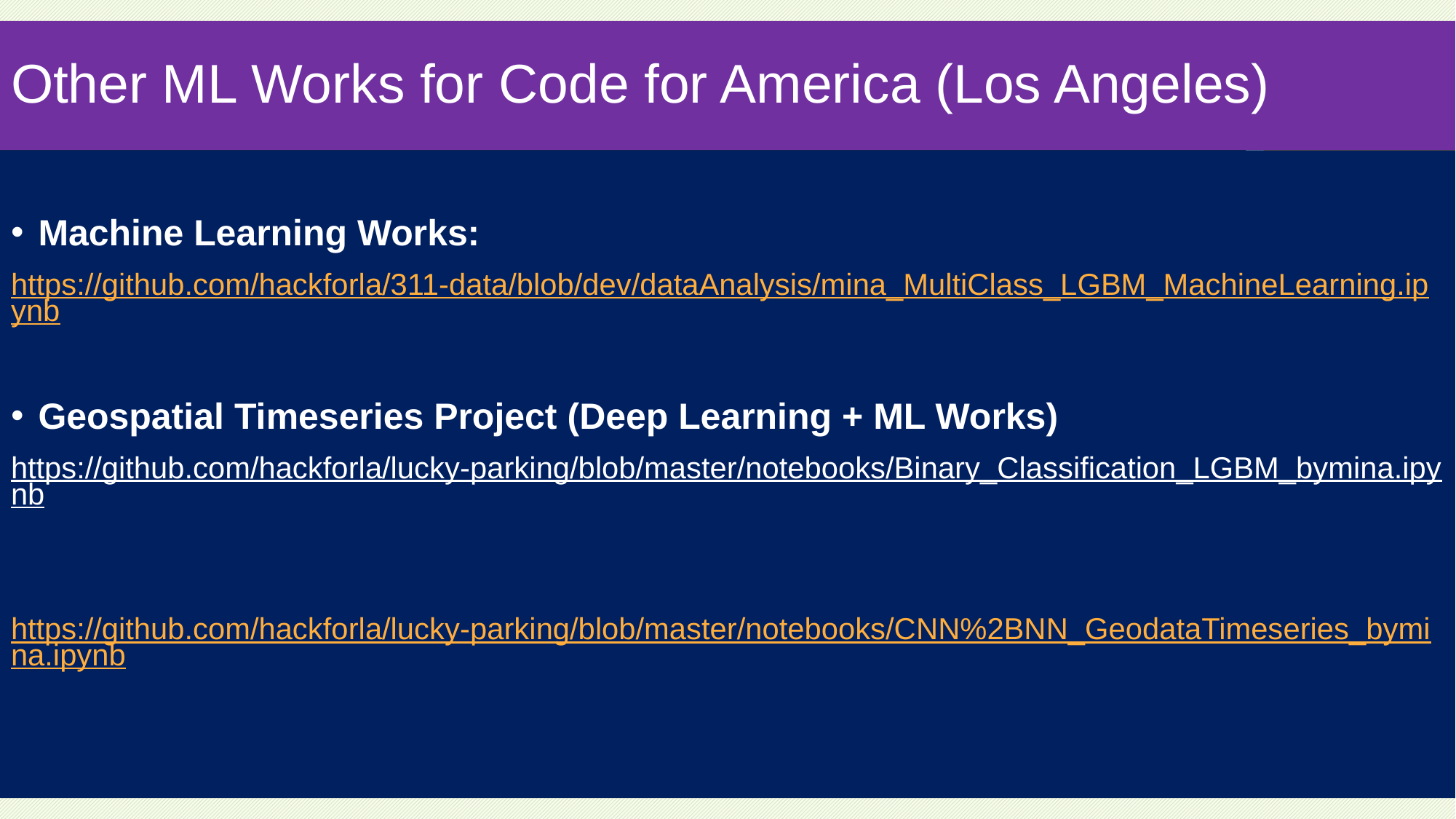

# Other ML Works for Code for America (Los Angeles)

Machine Learning Works:
https://github.com/hackforla/311-data/blob/dev/dataAnalysis/mina_MultiClass_LGBM_MachineLearning.ipynb

Geospatial Timeseries Project (Deep Learning + ML Works)
https://github.com/hackforla/lucky-parking/blob/master/notebooks/Binary_Classification_LGBM_bymina.ipynb

https://github.com/hackforla/lucky-parking/blob/master/notebooks/CNN%2BNN_GeodataTimeseries_bymina.ipynb